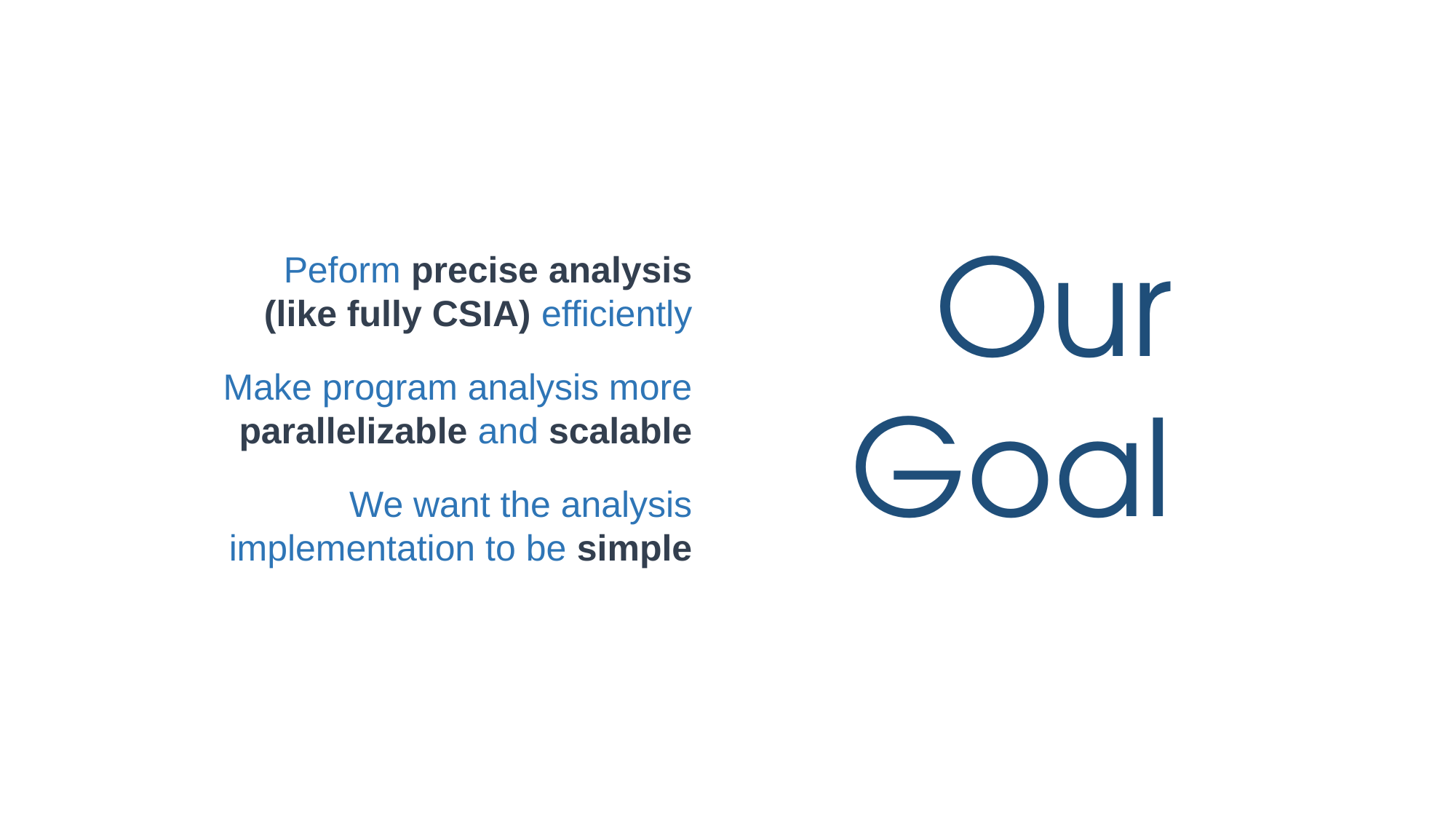

Our
Goal
Peform precise analysis
(like fully CSIA) efficiently
Make program analysis more parallelizable and scalable
We want the analysis implementation to be simple